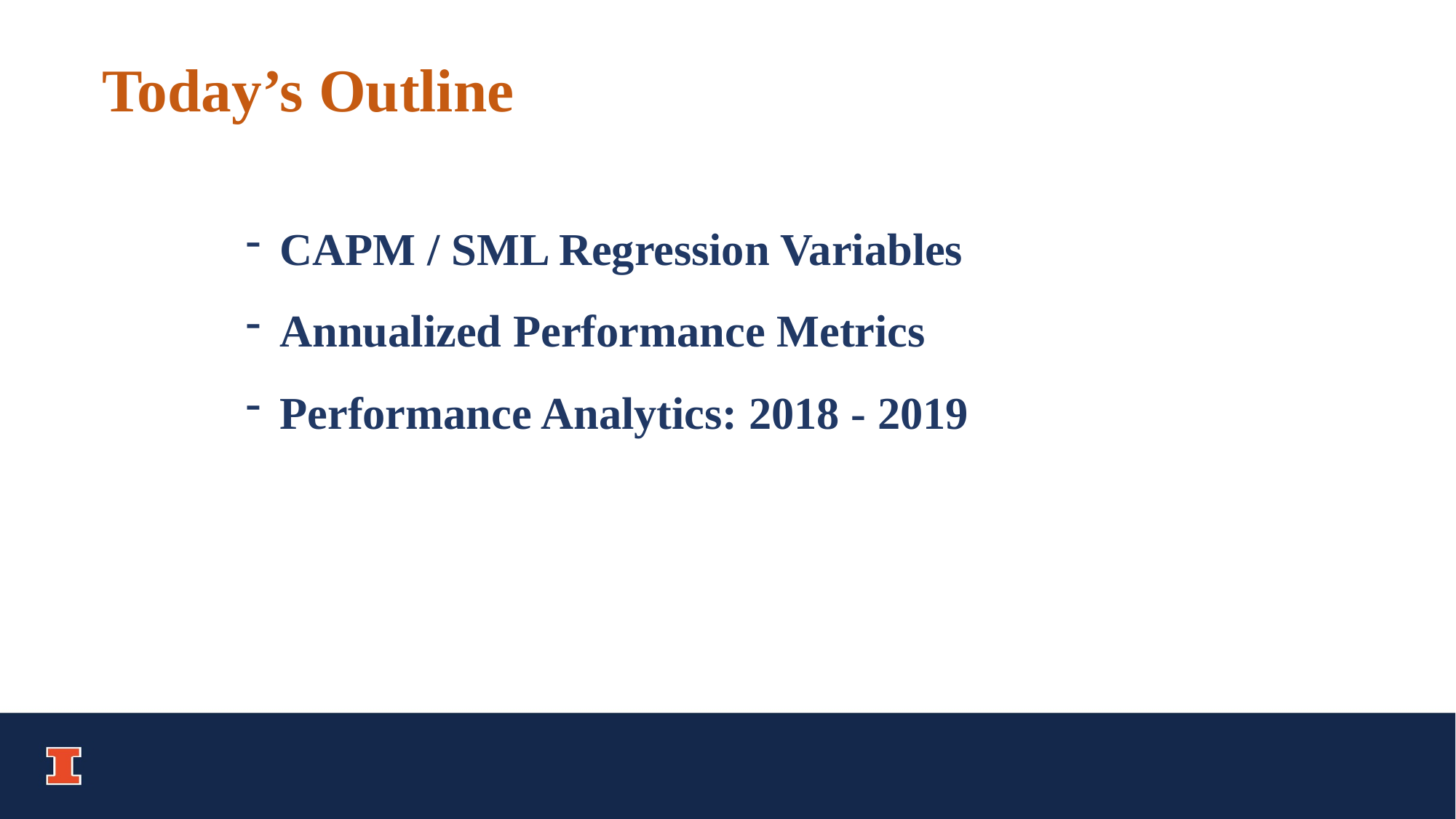

Today’s Outline
CAPM / SML Regression Variables
Annualized Performance Metrics
Performance Analytics: 2018 - 2019